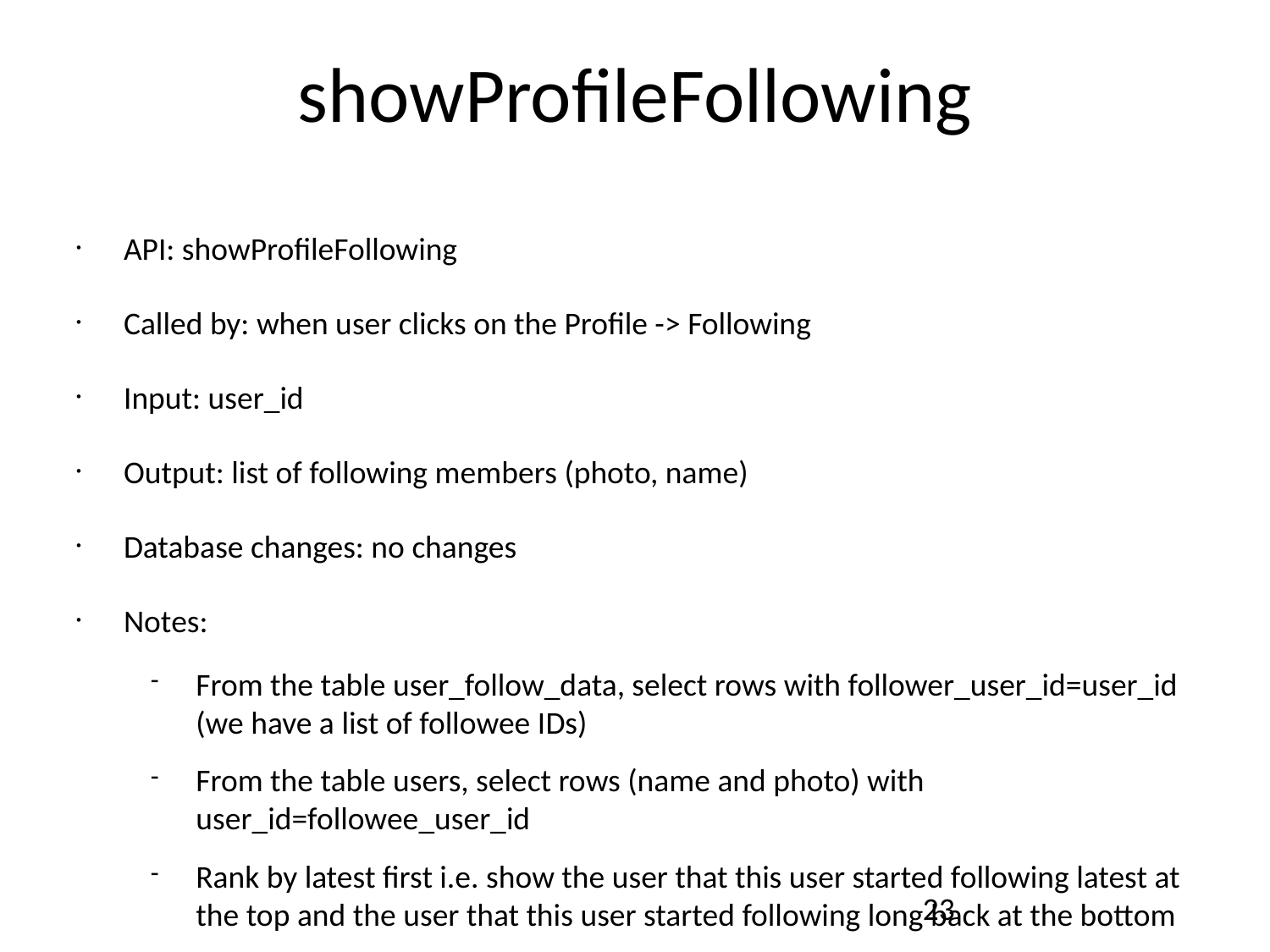

# showProfileFollowing
API: showProfileFollowing
Called by: when user clicks on the Profile -> Following
Input: user_id
Output: list of following members (photo, name)
Database changes: no changes
Notes:
From the table user_follow_data, select rows with follower_user_id=user_id (we have a list of followee IDs)
From the table users, select rows (name and photo) with user_id=followee_user_id
Rank by latest first i.e. show the user that this user started following latest at the top and the user that this user started following long back at the bottom
23